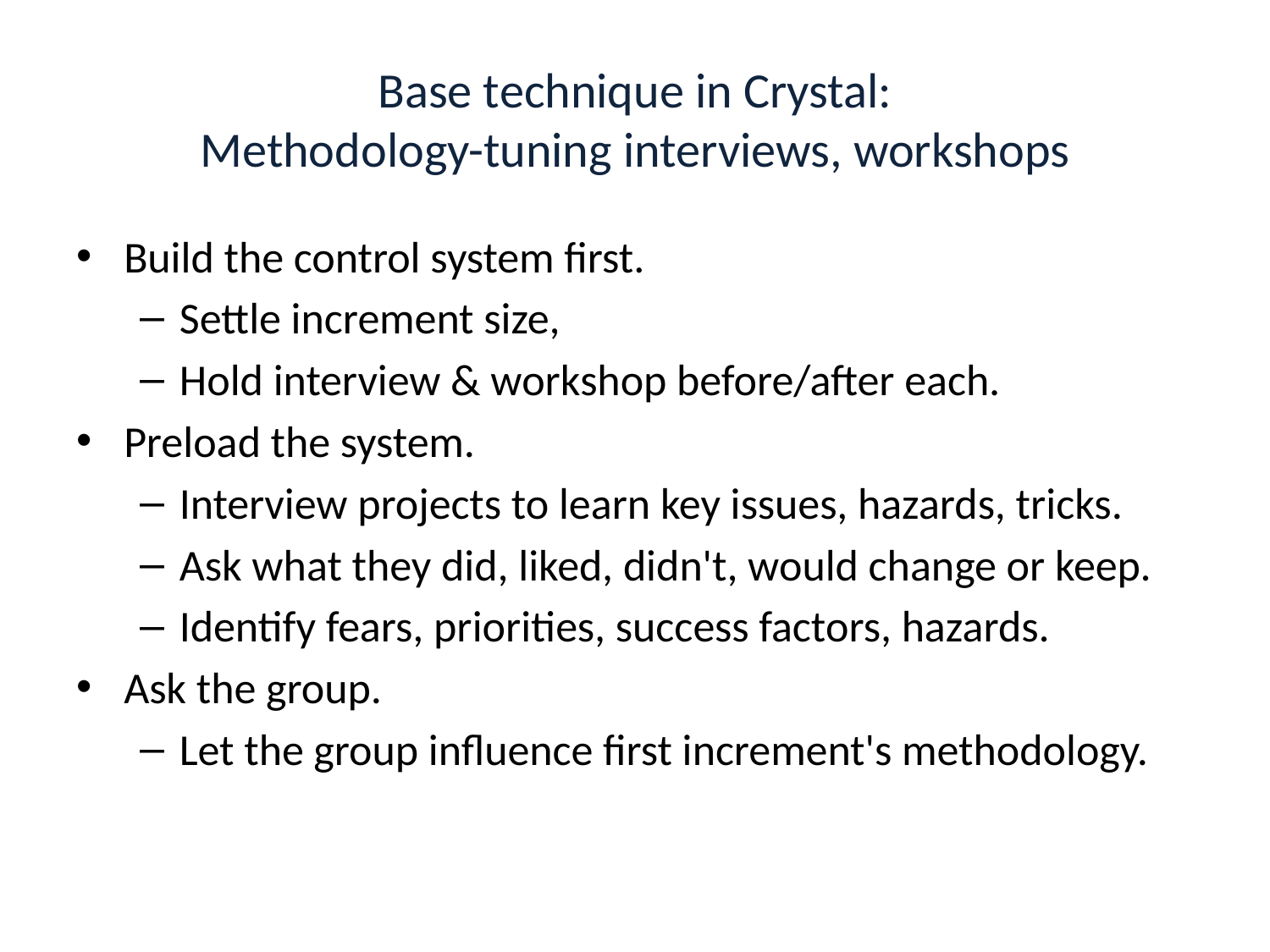

# Base technique in Crystal: Methodology-tuning interviews, workshops
Build the control system first.
Settle increment size,
Hold interview & workshop before/after each.
Preload the system.
Interview projects to learn key issues, hazards, tricks.
Ask what they did, liked, didn't, would change or keep.
Identify fears, priorities, success factors, hazards.
Ask the group.
Let the group influence first increment's methodology.